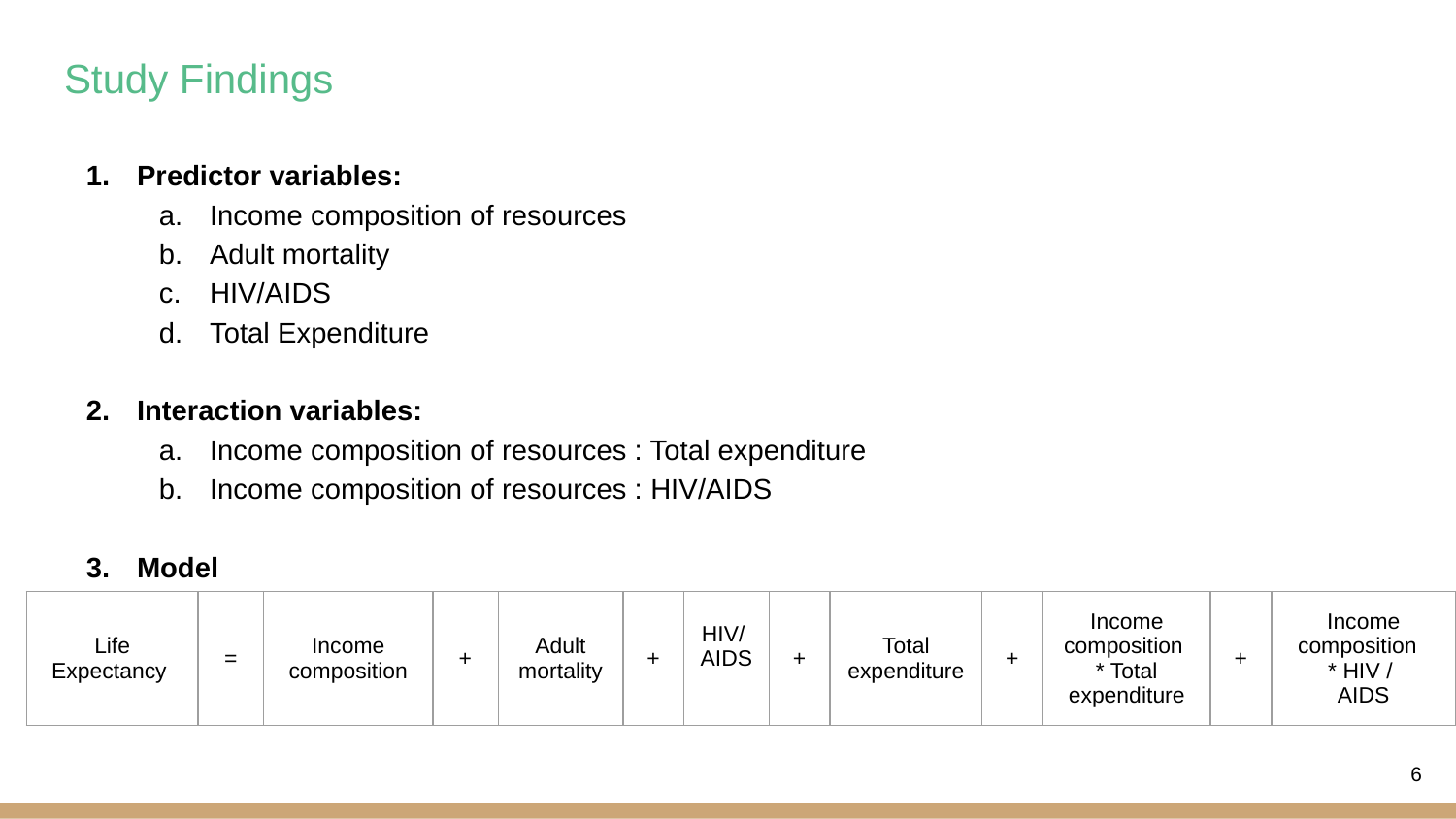

# Study Findings
Predictor variables:
Income composition of resources
Adult mortality
HIV/AIDS
Total Expenditure
Interaction variables:
Income composition of resources : Total expenditure
Income composition of resources : HIV/AIDS
Model

| Life Expectancy | = | Income composition | + | Adult mortality | + | HIV/ AIDS | + | Total expenditure | + | Income composition \* Total expenditure | + | Income composition \* HIV / AIDS |
| --- | --- | --- | --- | --- | --- | --- | --- | --- | --- | --- | --- | --- |
6